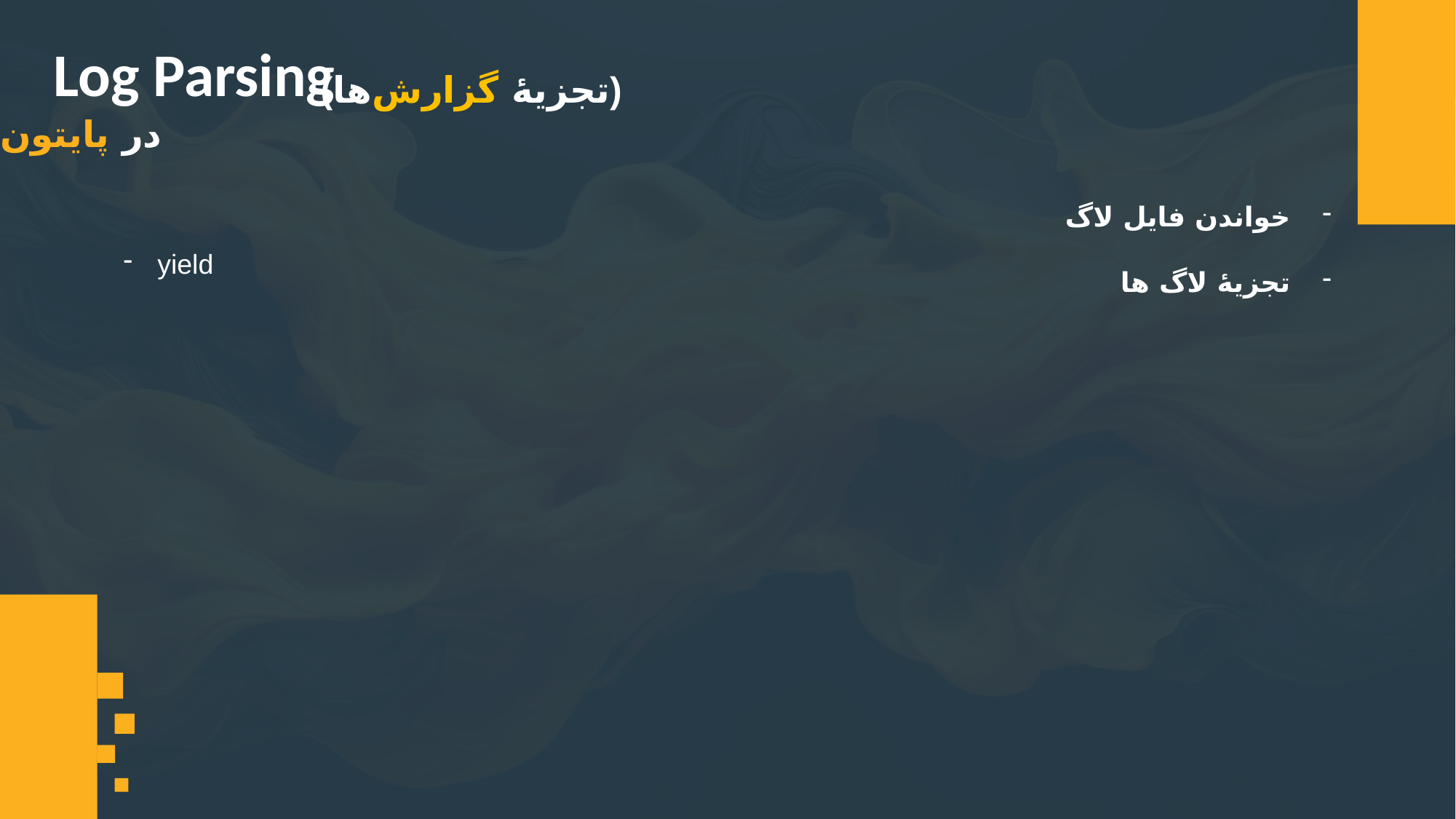

Log Parsing
(تجزیۀ گزارش‌ها)
در پایتون
خواندن فایل لاگ
تجزیۀ لاگ ها
yield